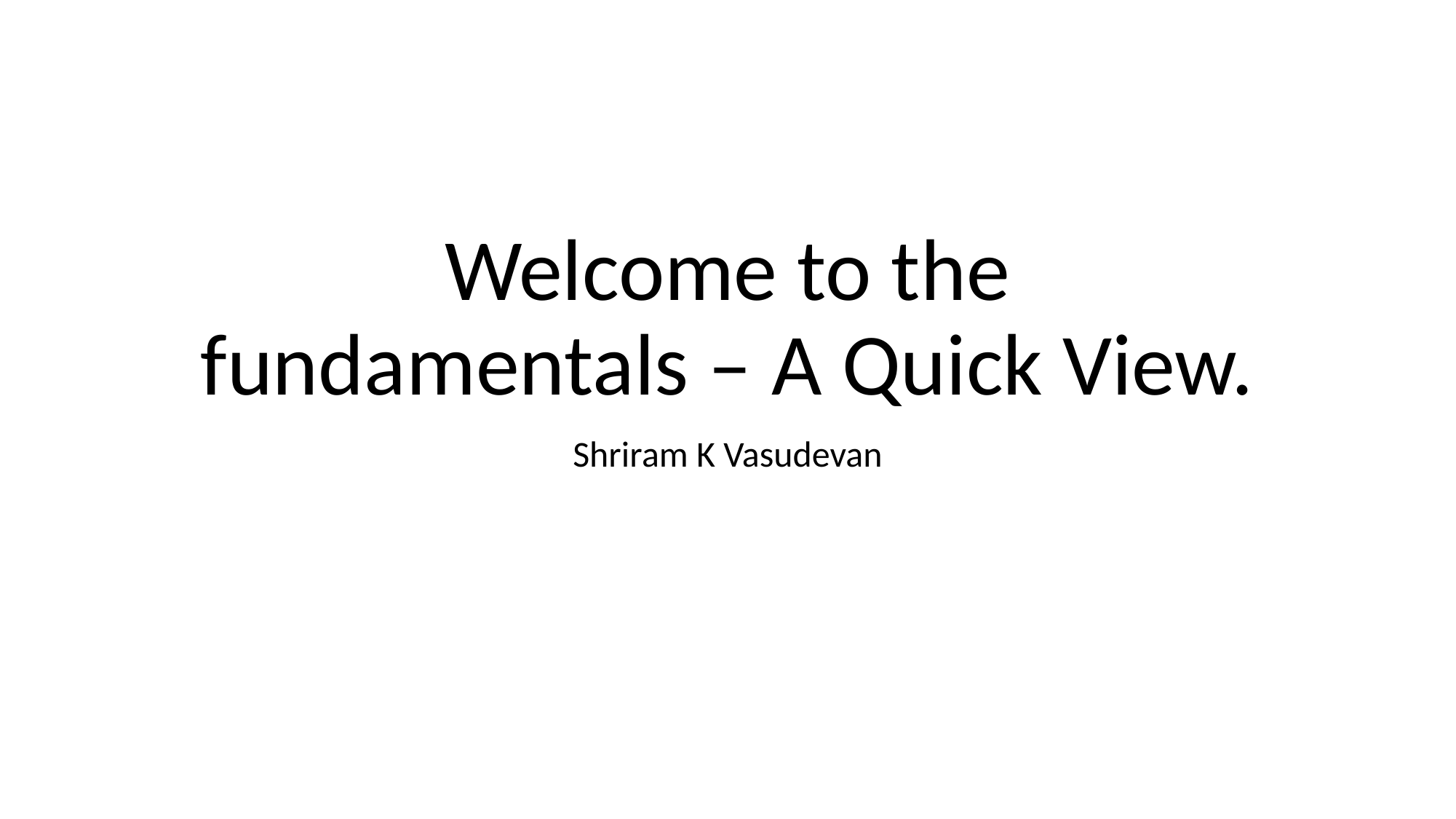

# Welcome to the fundamentals – A Quick View.
Shriram K Vasudevan